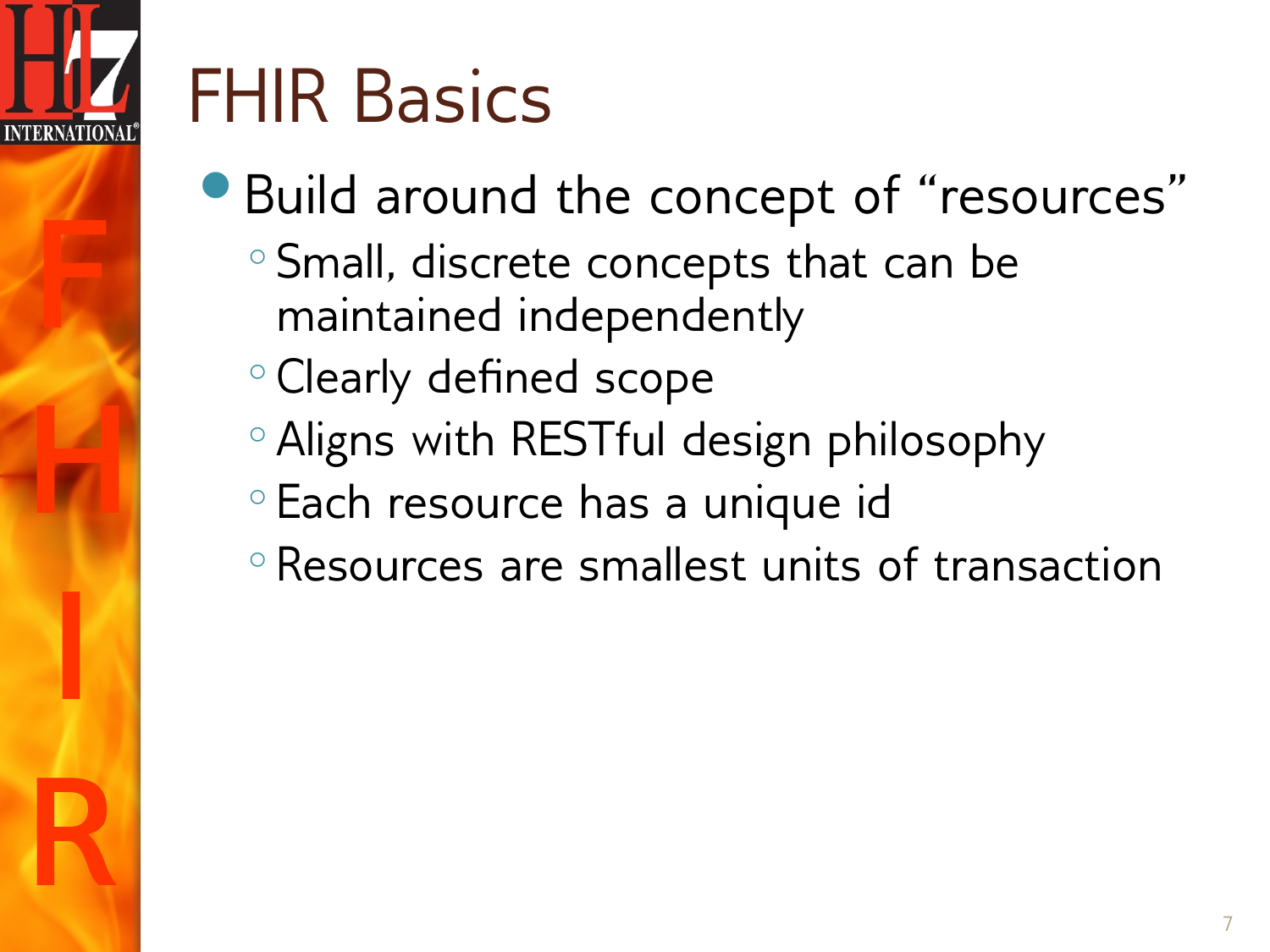

# FHIR Basics
Build around the concept of “resources”
Small, discrete concepts that can be maintained independently
Clearly defined scope
Aligns with RESTful design philosophy
Each resource has a unique id
Resources are smallest units of transaction
7